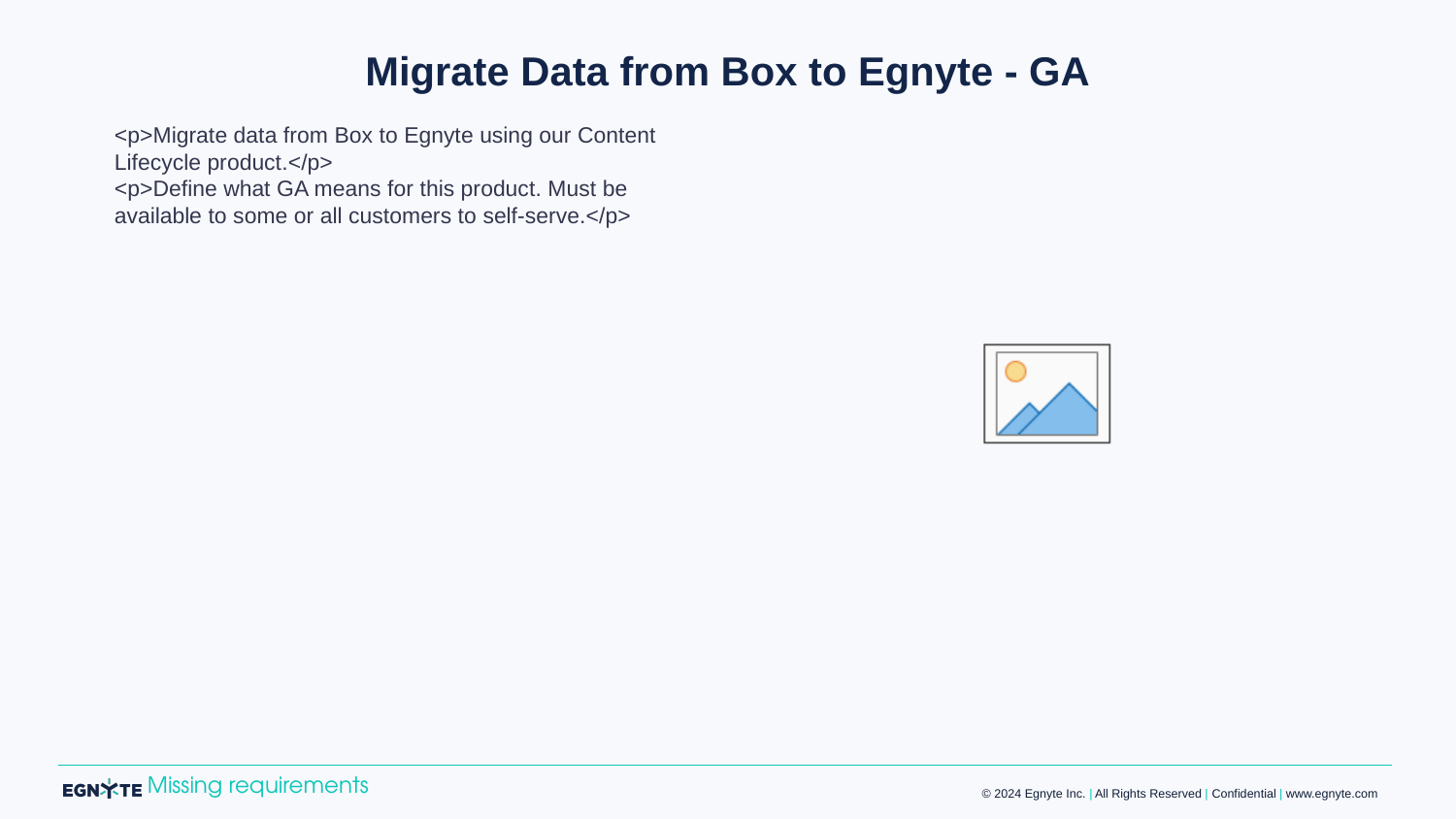

# Migrate Data from Box to Egnyte - GA
<p>Migrate data from Box to Egnyte using our Content Lifecycle product.</p>
<p>Define what GA means for this product. Must be available to some or all customers to self-serve.</p>

Missing requirements